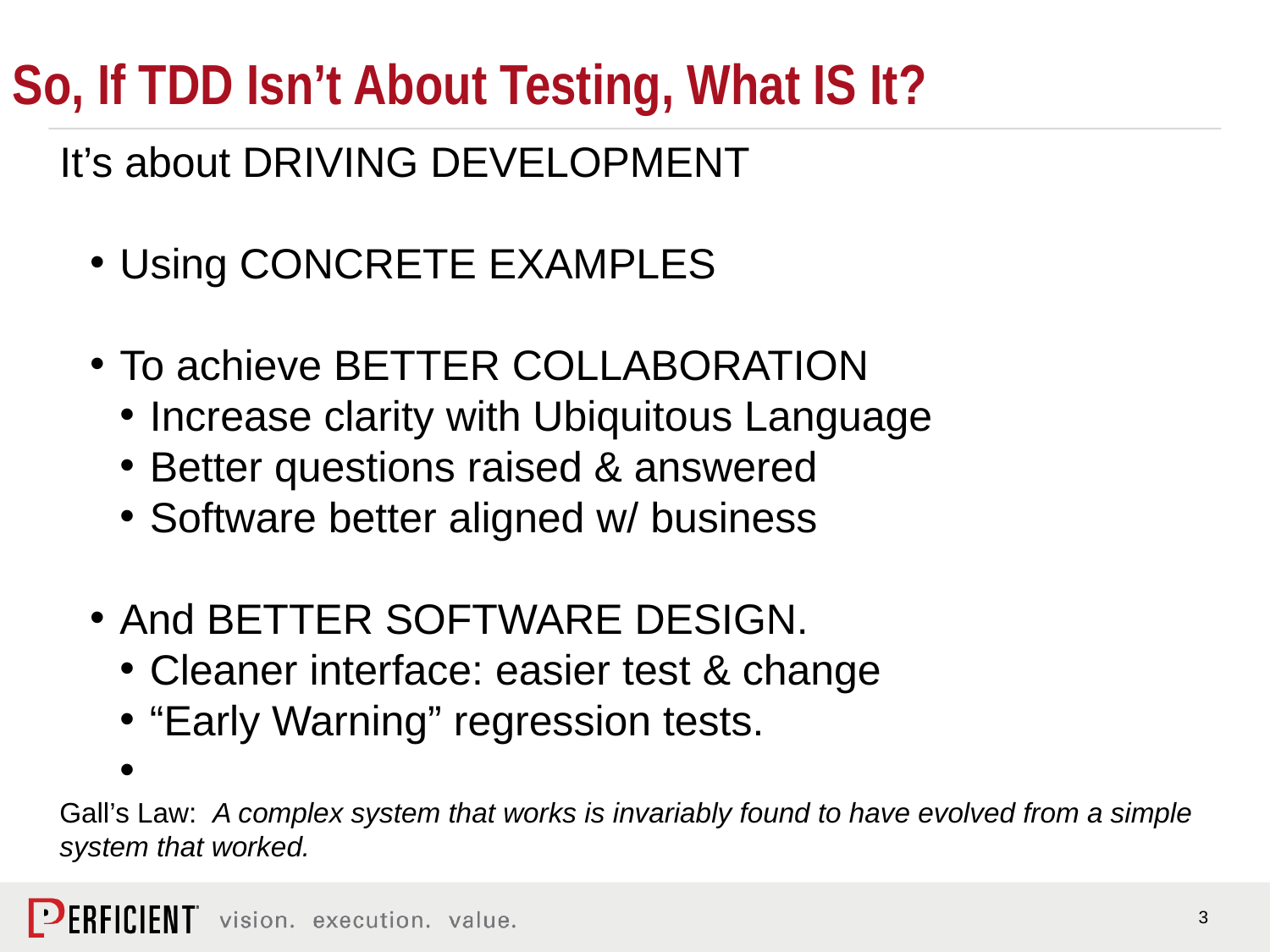

So, If TDD Isn’t About Testing, What IS It?
It’s about DRIVING DEVELOPMENT

Using CONCRETE EXAMPLES

To achieve BETTER COLLABORATION
Increase clarity with Ubiquitous Language
Better questions raised & answered
Software better aligned w/ business

And BETTER SOFTWARE DESIGN.
Cleaner interface: easier test & change
“Early Warning” regression tests.

Gall’s Law:  A complex system that works is invariably found to have evolved from a simple system that worked.